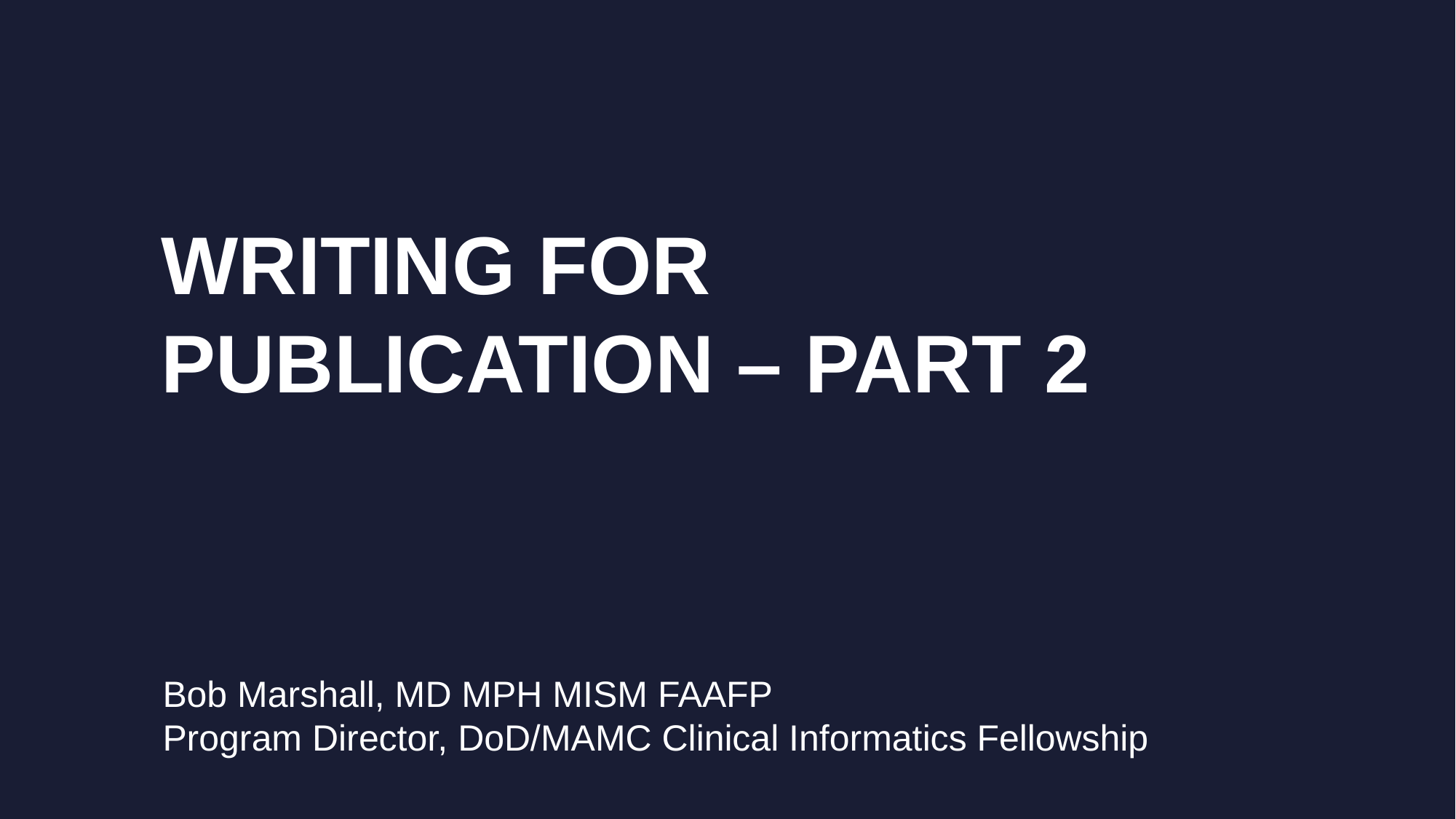

# Writing for Publication – Part 2
Bob Marshall, MD MPH MISM FAAFP
Program Director, DoD/MAMC Clinical Informatics Fellowship